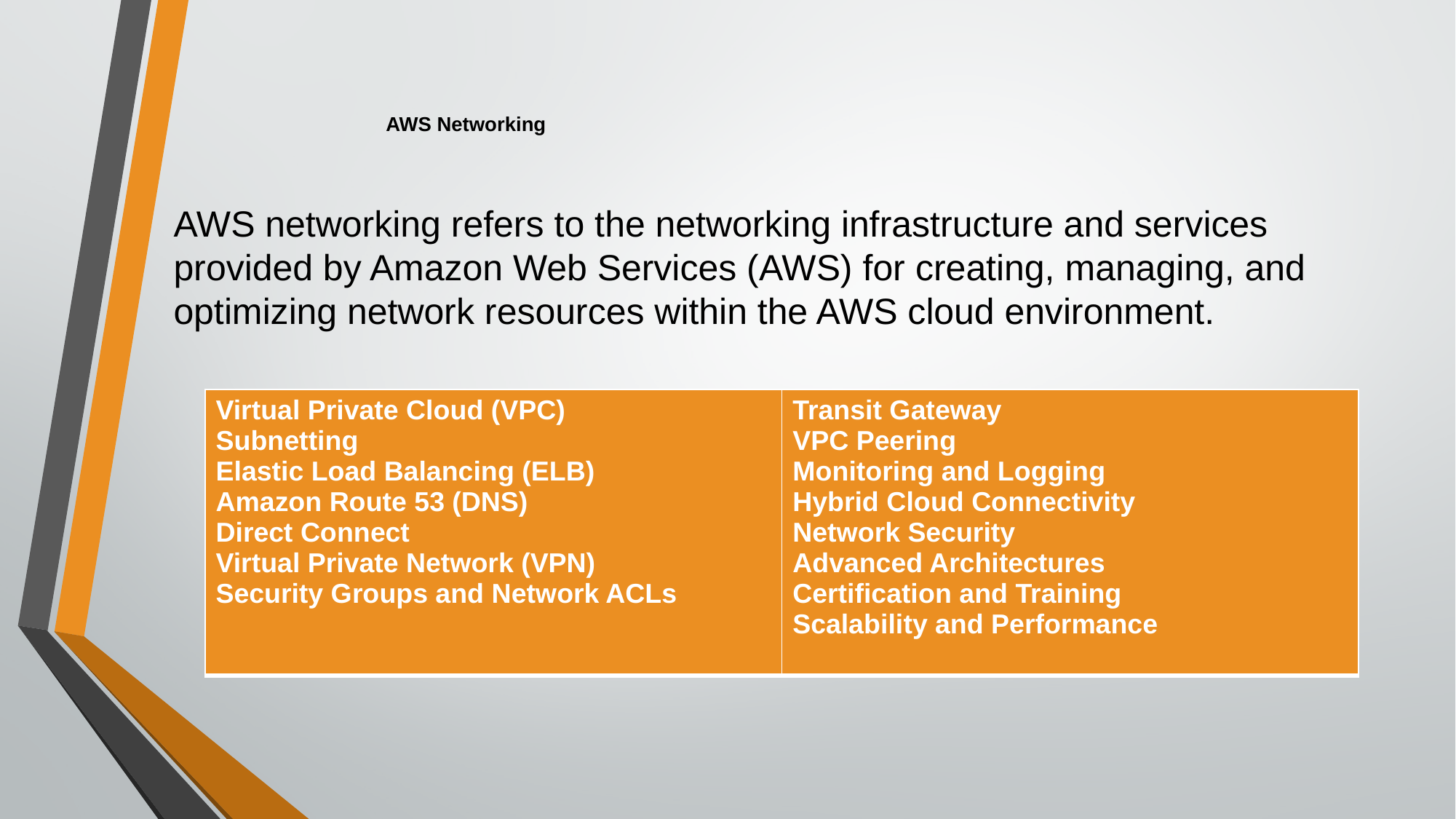

# AWS Networking
AWS networking refers to the networking infrastructure and services provided by Amazon Web Services (AWS) for creating, managing, and optimizing network resources within the AWS cloud environment.
| Virtual Private Cloud (VPC) Subnetting Elastic Load Balancing (ELB) Amazon Route 53 (DNS) Direct Connect Virtual Private Network (VPN) Security Groups and Network ACLs | Transit Gateway VPC Peering Monitoring and Logging Hybrid Cloud Connectivity Network Security Advanced Architectures Certification and Training Scalability and Performance |
| --- | --- |